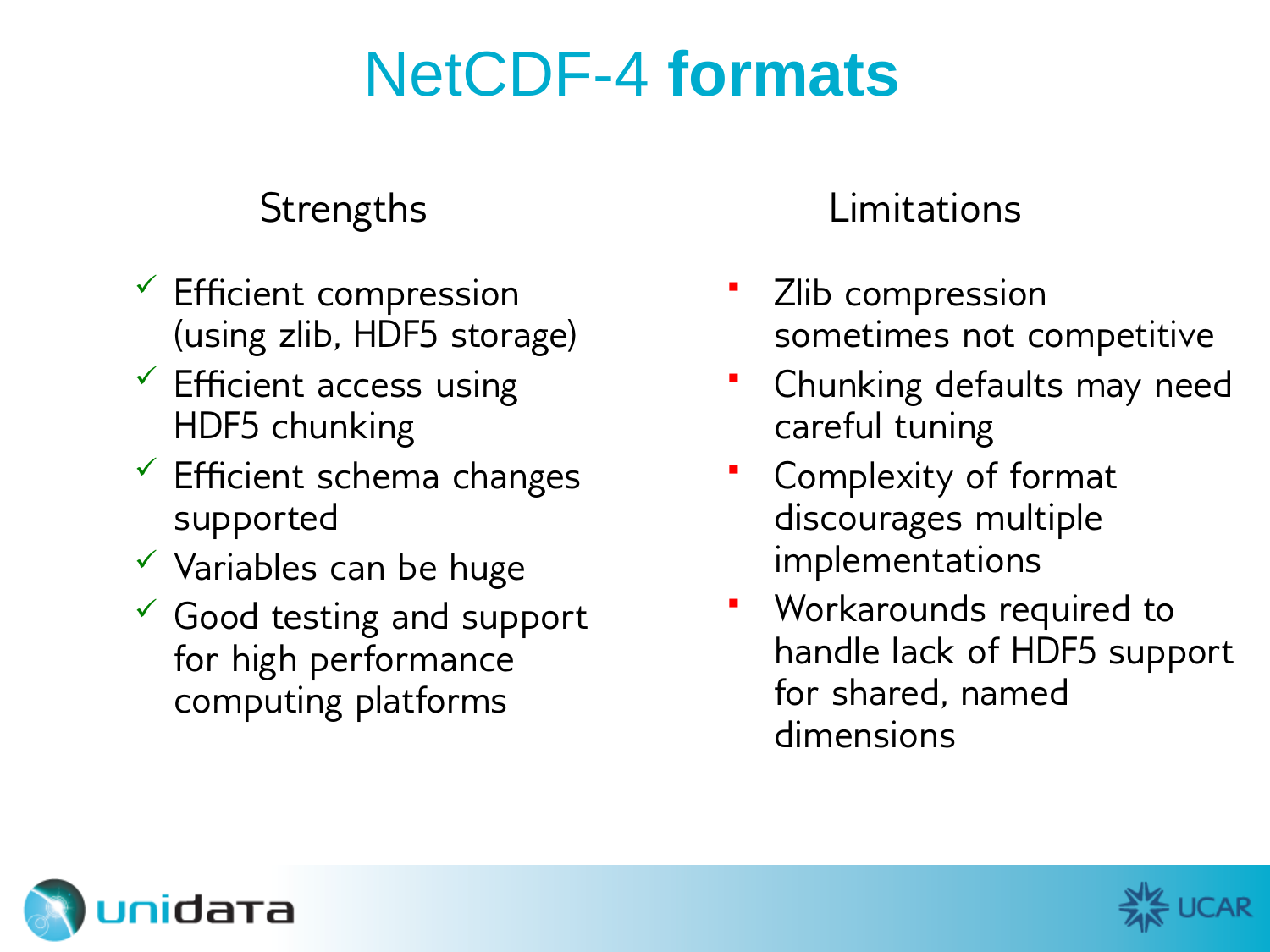

# NetCDF-4 formats
Strengths
Limitations
Efficient compression (using zlib, HDF5 storage)
Efficient access using HDF5 chunking
Efficient schema changes supported
Variables can be huge
Good testing and support for high performance computing platforms

Zlib compression sometimes not competitive
Chunking defaults may need careful tuning
Complexity of format discourages multiple implementations
Workarounds required to handle lack of HDF5 support for shared, named dimensions